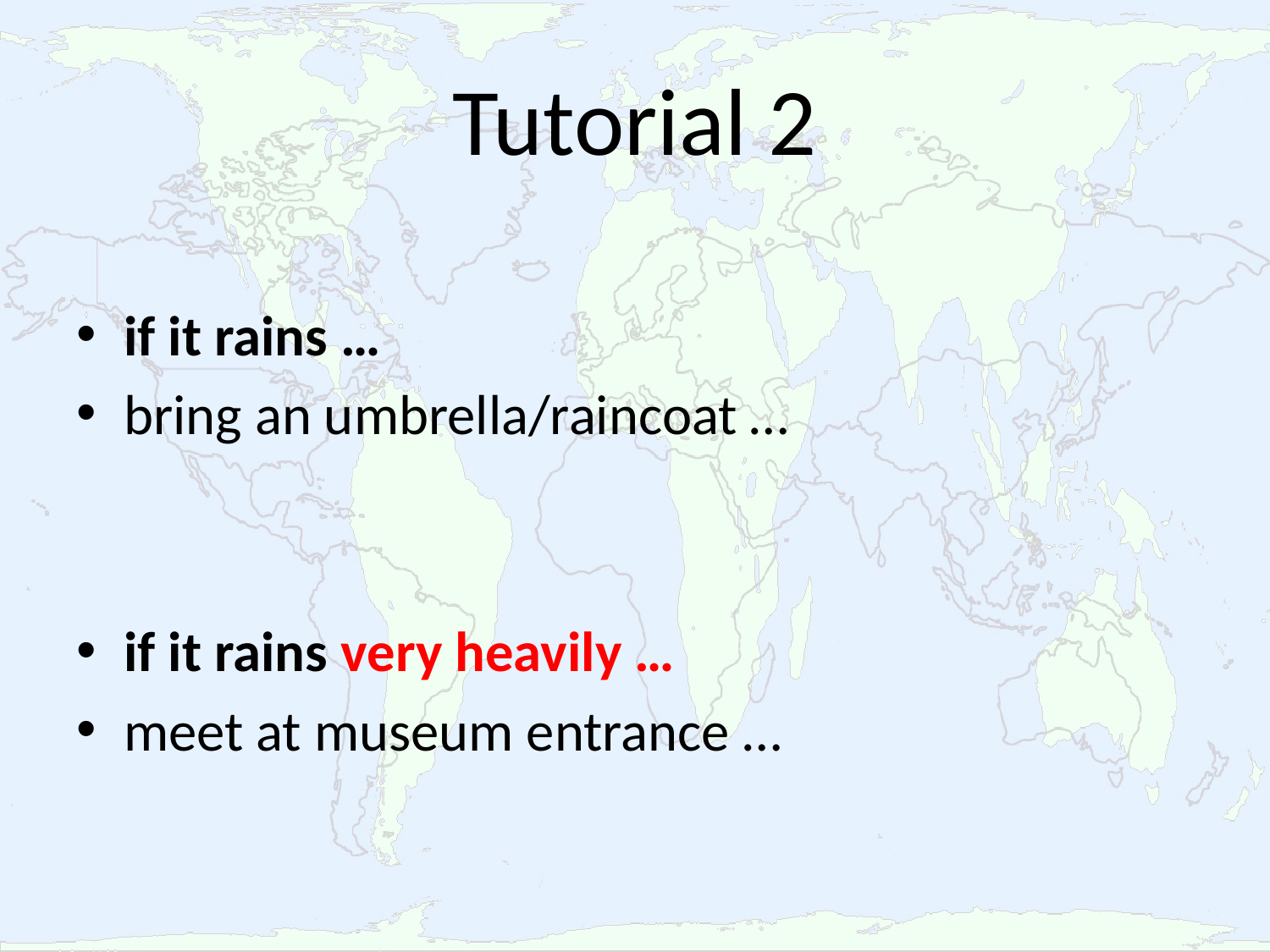

# Tutorial 2

if it rains …
bring an umbrella/raincoat …

if it rains very heavily …
meet at museum entrance …